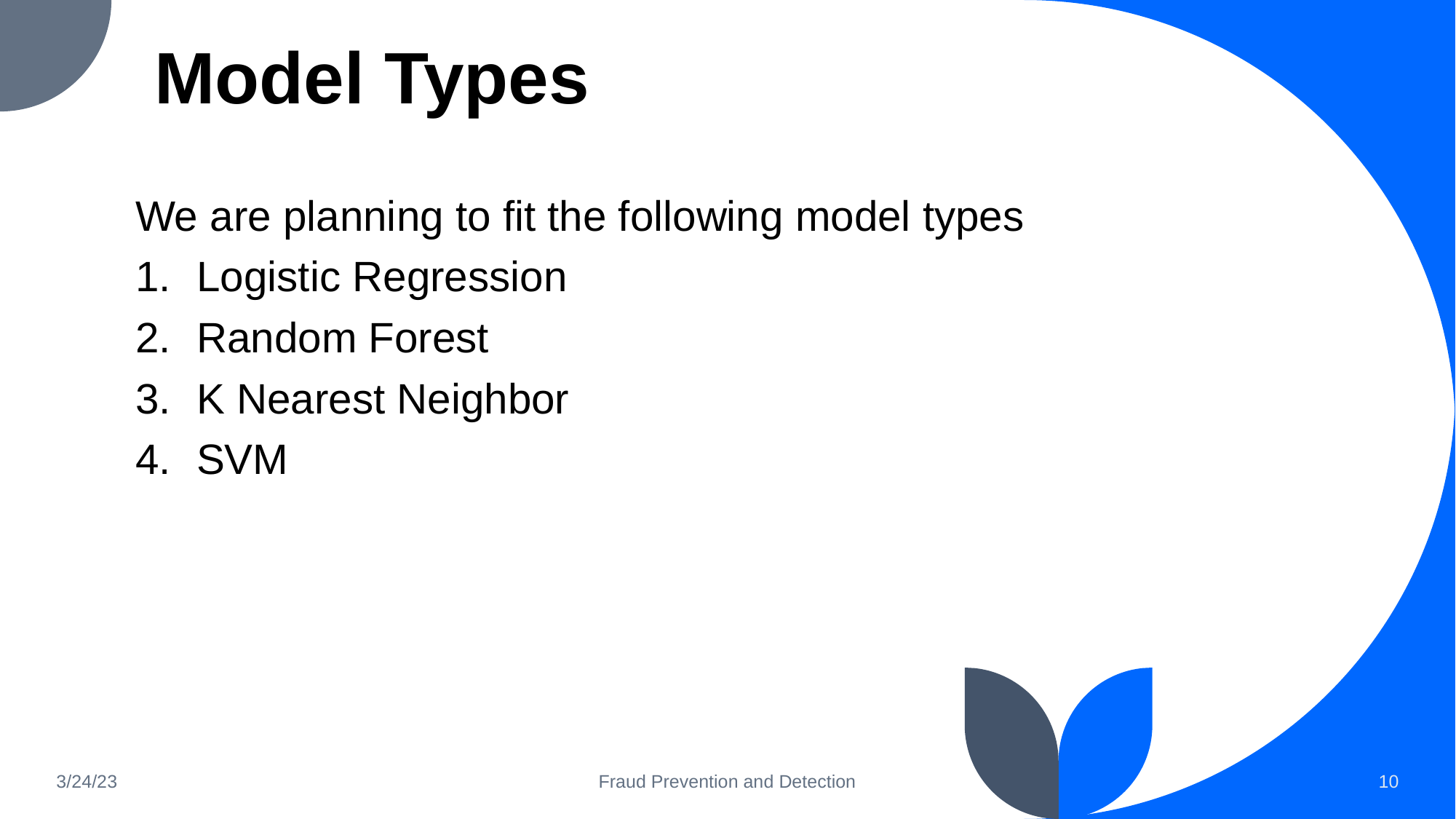

# Model Types
We are planning to fit the following model types
Logistic Regression
Random Forest
K Nearest Neighbor
SVM
3/24/23
Fraud Prevention and Detection
10